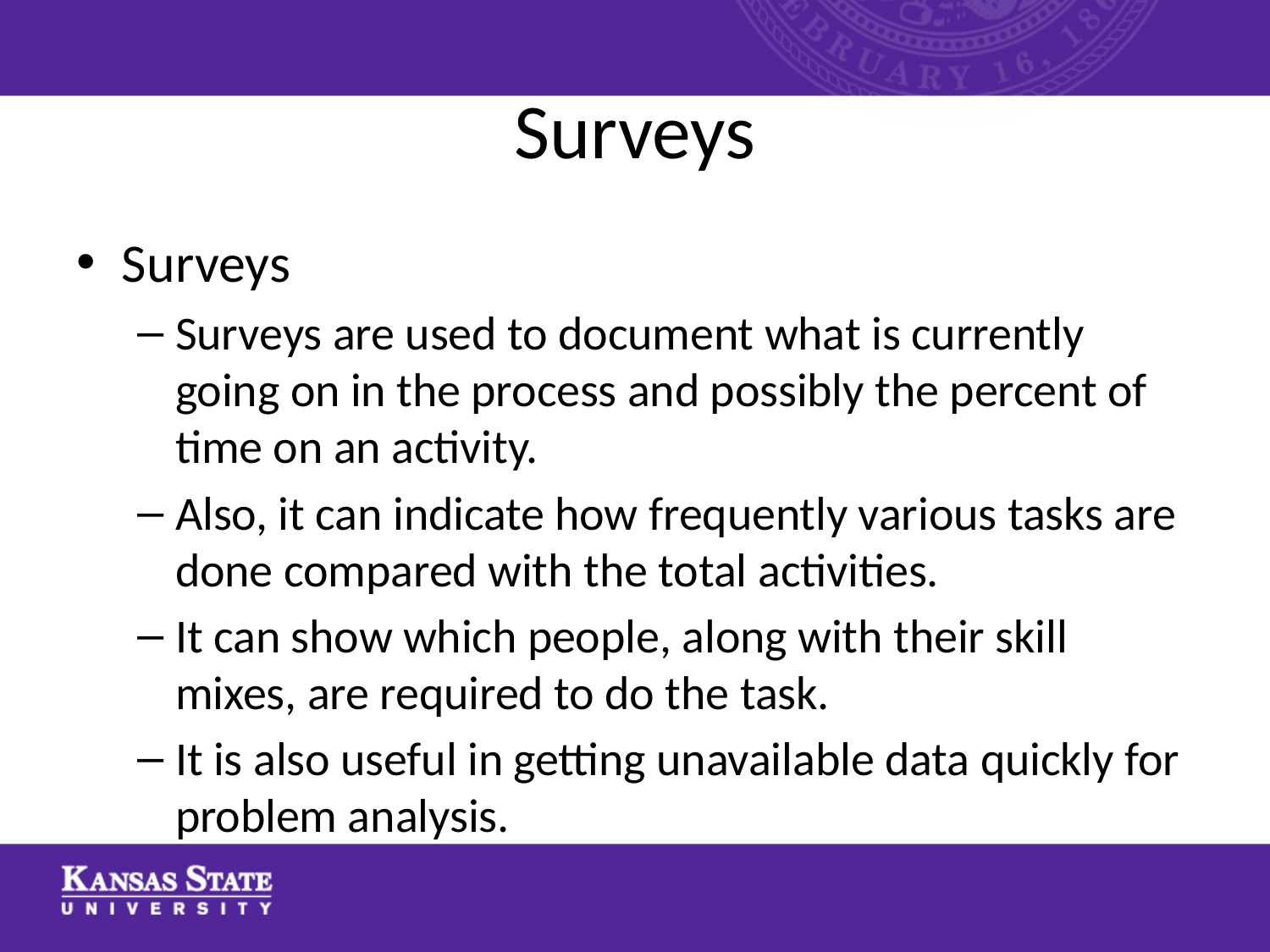

# Surveys
Surveys
Surveys are used to document what is currently going on in the process and possibly the percent of time on an activity.
Also, it can indicate how frequently various tasks are done compared with the total activities.
It can show which people, along with their skill mixes, are required to do the task.
It is also useful in getting unavailable data quickly for problem analysis.